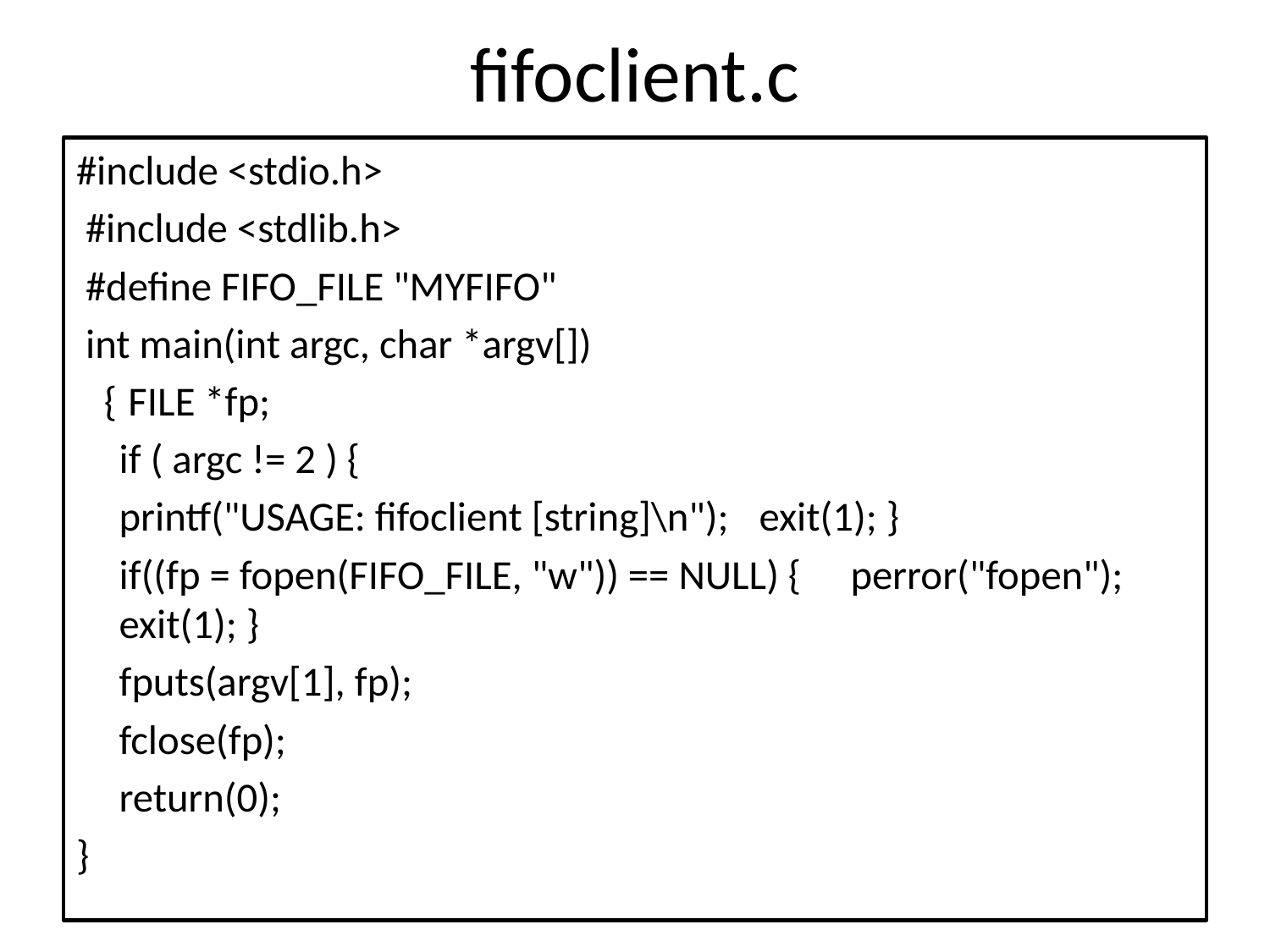

# fifoclient.c
#include <stdio.h>
 #include <stdlib.h>
 #define FIFO_FILE "MYFIFO"
 int main(int argc, char *argv[])
   {	 FILE *fp;
		if ( argc != 2 ) {
			printf("USAGE: fifoclient [string]\n"); 		exit(1); }
		if((fp = fopen(FIFO_FILE, "w")) == NULL) { 			perror("fopen"); exit(1); }
		fputs(argv[1], fp);
		fclose(fp);
		return(0);
}
44